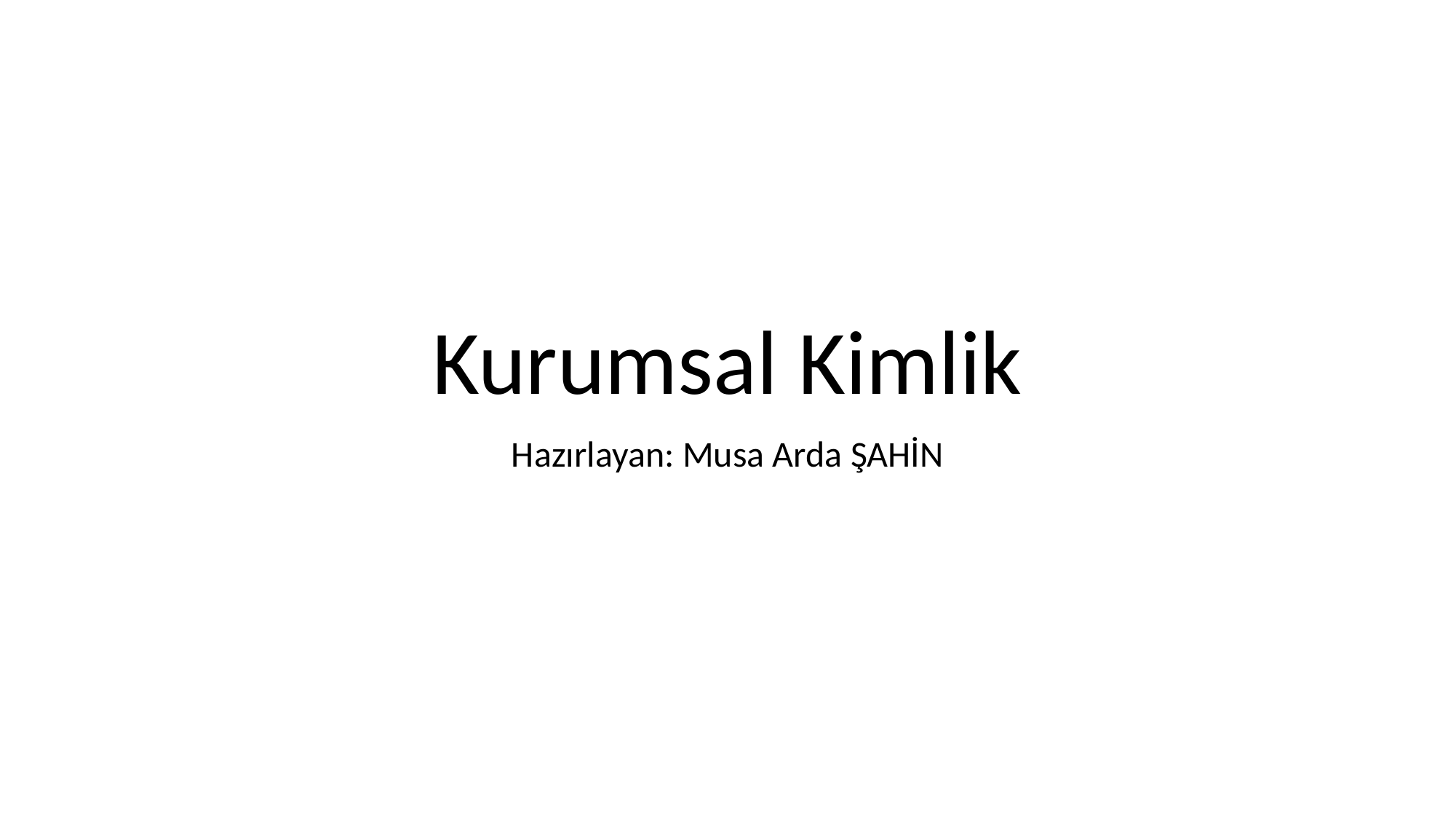

# Kurumsal Kimlik
Hazırlayan: Musa Arda ŞAHİN